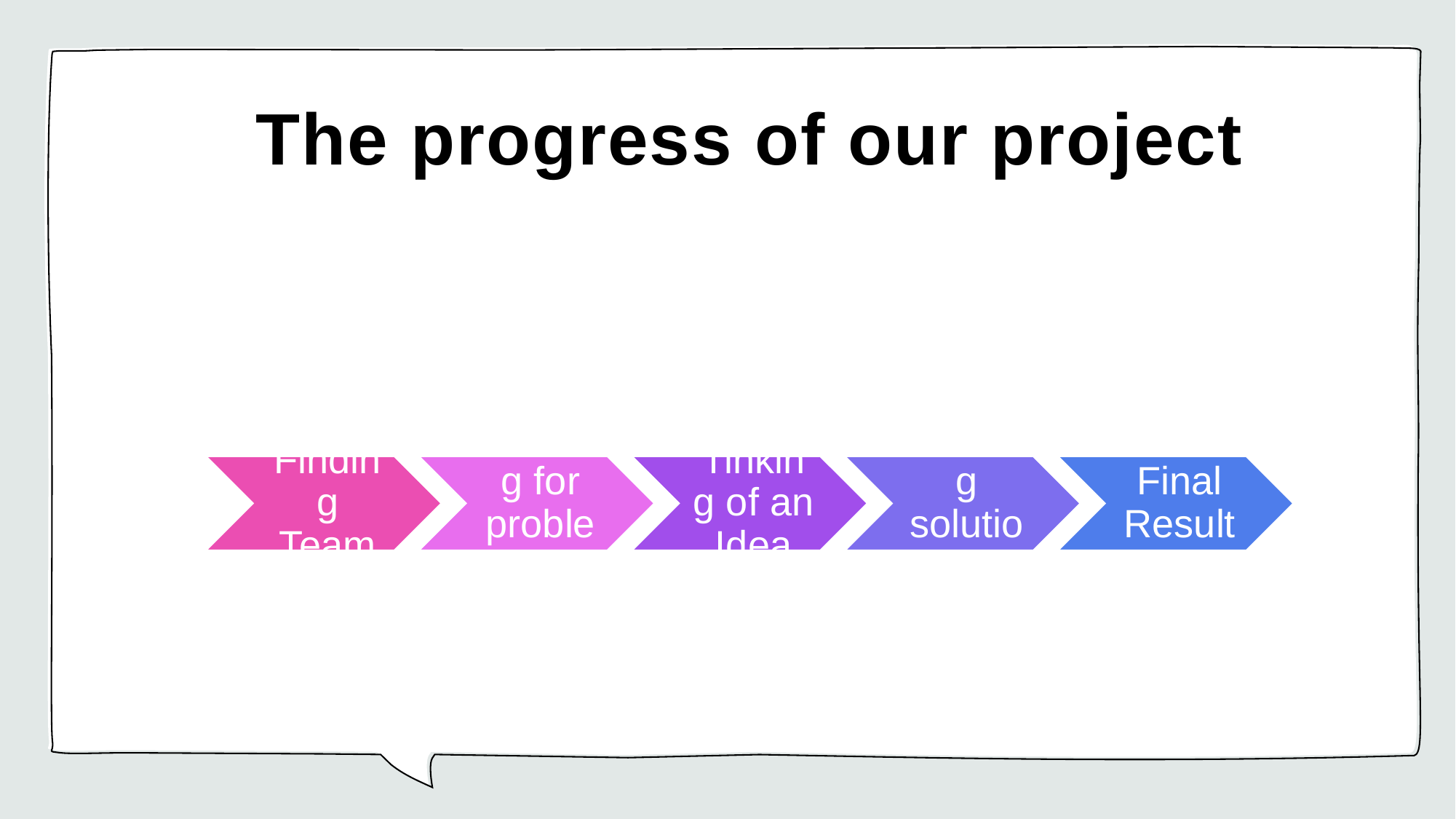

# The progress of our project
Finding Team
Looking for problem
Tinking of an Idea
Finding solutiong
Final Result